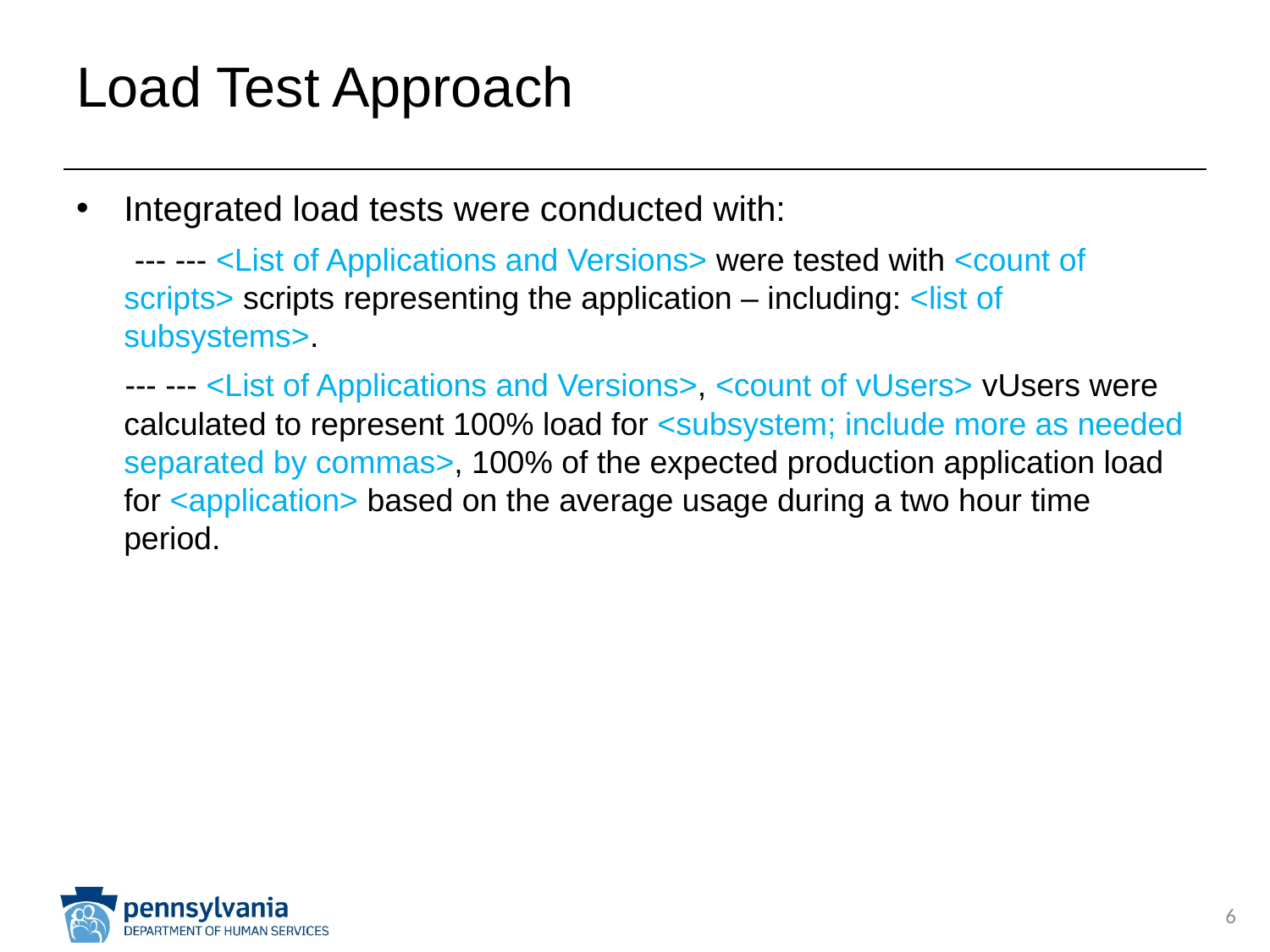

# Load Test Approach
Integrated load tests were conducted with:
      --- --- <List of Applications and Versions> were tested with <count of scripts> scripts representing the application – including: <list of subsystems>.
     --- --- <List of Applications and Versions>, <count of vUsers> vUsers were calculated to represent 100% load for <subsystem; include more as needed separated by commas>, 100% of the expected production application load for <application> based on the average usage during a two hour time period.

6